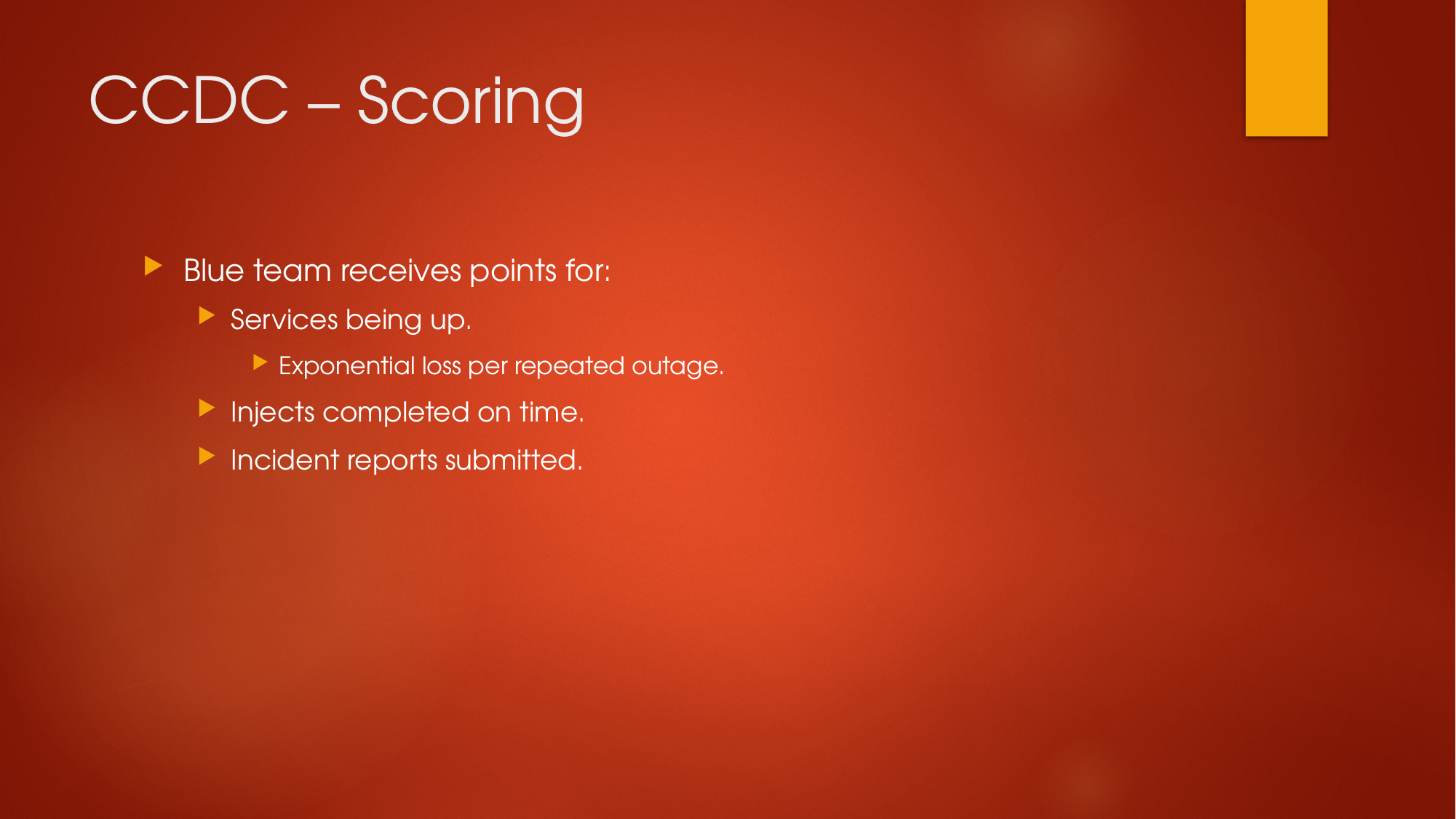

# CCDC – Scoring
Blue team receives points for:
Services being up.
Exponential loss per repeated outage.
Injects completed on time.
Incident reports submitted.